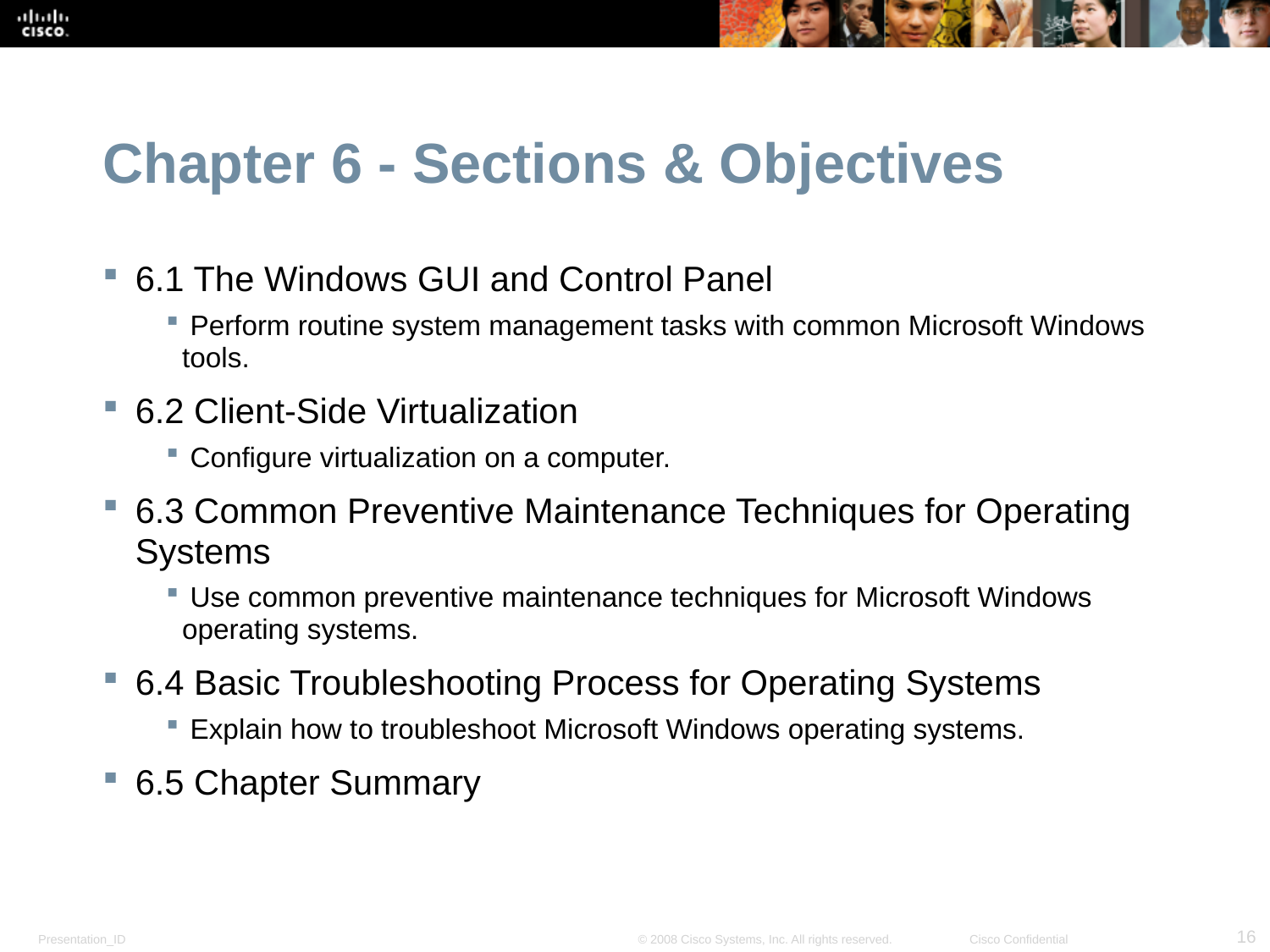

Chapter 6 - Sections & Objectives
6.1 The Windows GUI and Control Panel
 Perform routine system management tasks with common Microsoft Windows tools.
6.2 Client-Side Virtualization
 Configure virtualization on a computer.
6.3 Common Preventive Maintenance Techniques for Operating Systems
 Use common preventive maintenance techniques for Microsoft Windows operating systems.
6.4 Basic Troubleshooting Process for Operating Systems
 Explain how to troubleshoot Microsoft Windows operating systems.
6.5 Chapter Summary